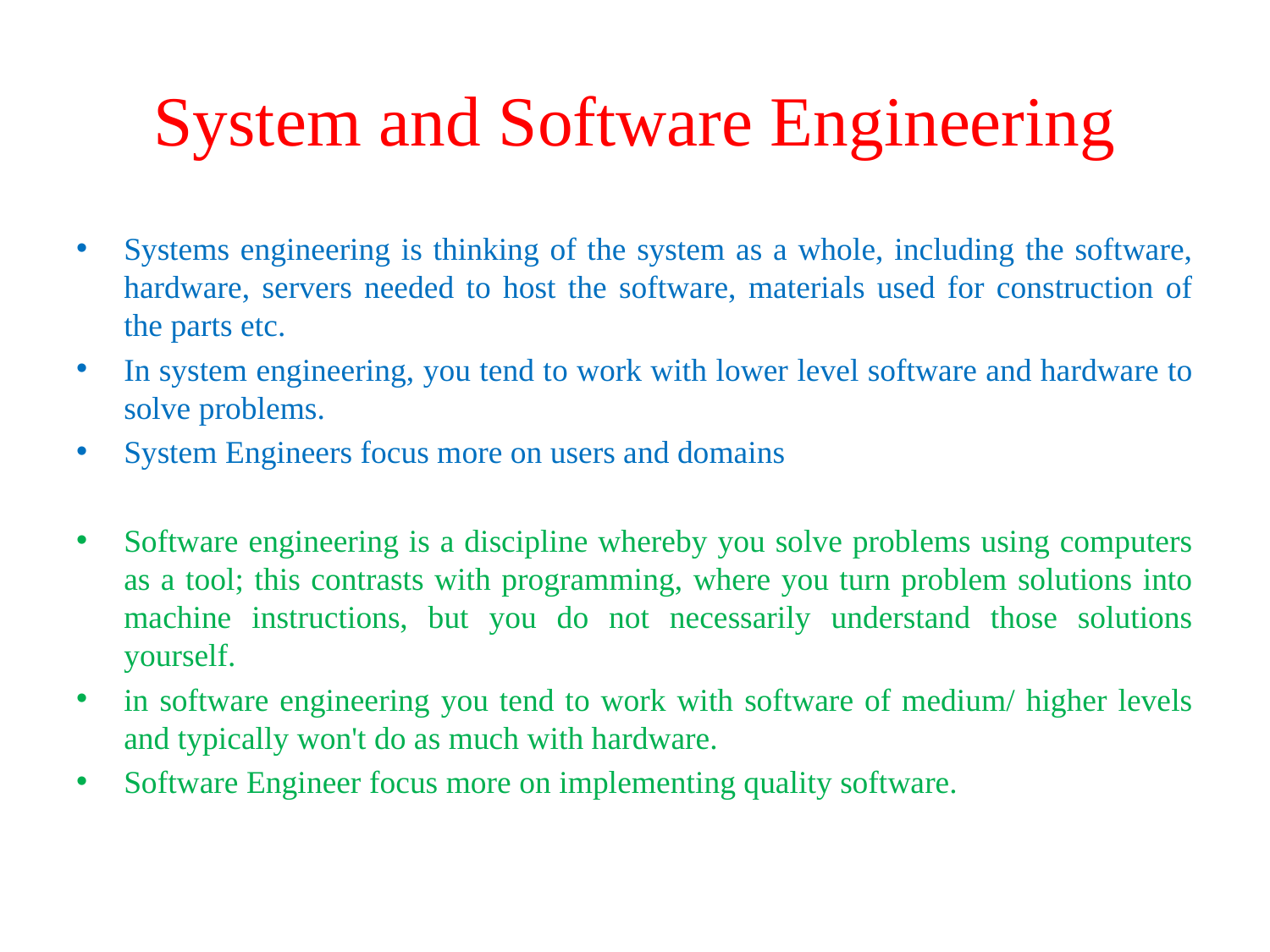

# System and Software Engineering
Systems engineering is thinking of the system as a whole, including the software, hardware, servers needed to host the software, materials used for construction of the parts etc.
In system engineering, you tend to work with lower level software and hardware to solve problems.
System Engineers focus more on users and domains

Software engineering is a discipline whereby you solve problems using computers as a tool; this contrasts with programming, where you turn problem solutions into machine instructions, but you do not necessarily understand those solutions yourself.
in software engineering you tend to work with software of medium/ higher levels and typically won't do as much with hardware.
Software Engineer focus more on implementing quality software.